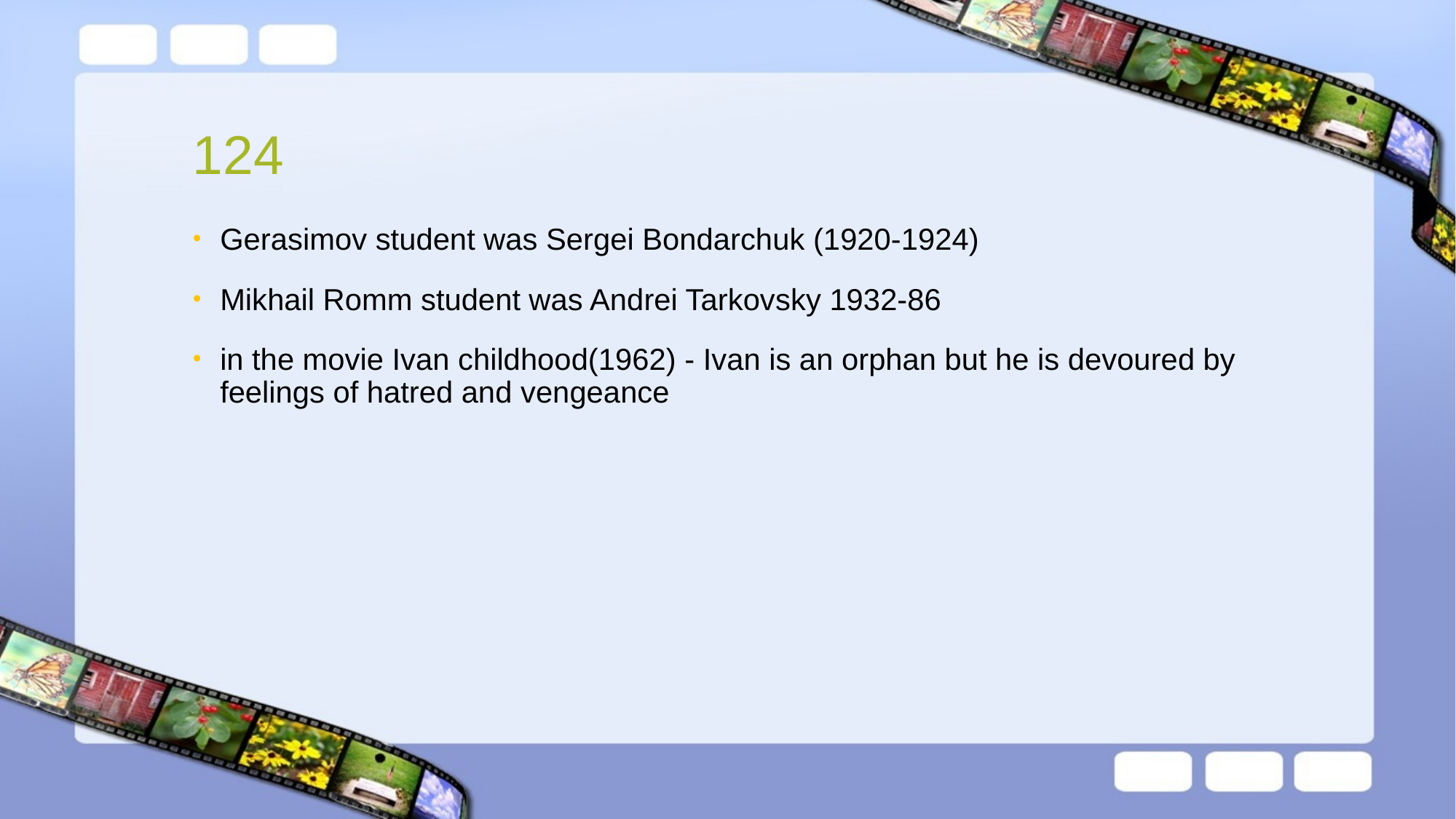

# 124
Gerasimov student was Sergei Bondarchuk (1920-1924)
Mikhail Romm student was Andrei Tarkovsky 1932-86
in the movie Ivan childhood(1962) - Ivan is an orphan but he is devoured by feelings of hatred and vengeance